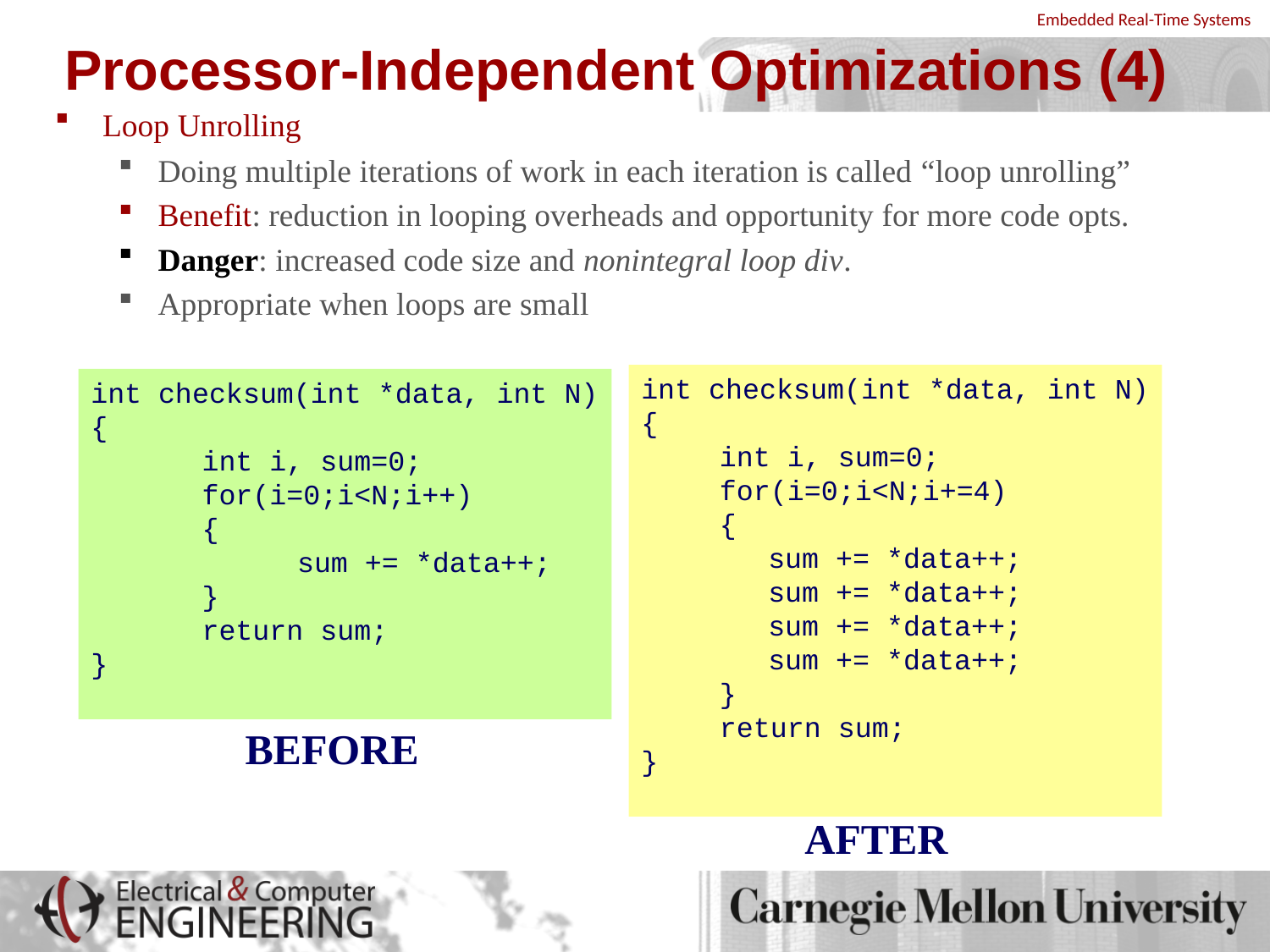

# Processor-Independent Optimizations (4)
Loop Unrolling
Doing multiple iterations of work in each iteration is called “loop unrolling”
Benefit: reduction in looping overheads and opportunity for more code opts.
Danger: increased code size and non­integral loop div.
Appropriate when loops are small

int checksum(int *data, int N)
{
	int i, sum=0;
	for(i=0;i<N;i+=4)
	{
		sum += *data++;
		sum += *data++;
		sum += *data++;
		sum += *data++;
	}
	return sum;
}

int checksum(int *data, int N)
{
	int i, sum=0;
	for(i=0;i<N;i++)
	{
		sum += *data++;
	}
	return sum;
}

BEFORE
AFTER